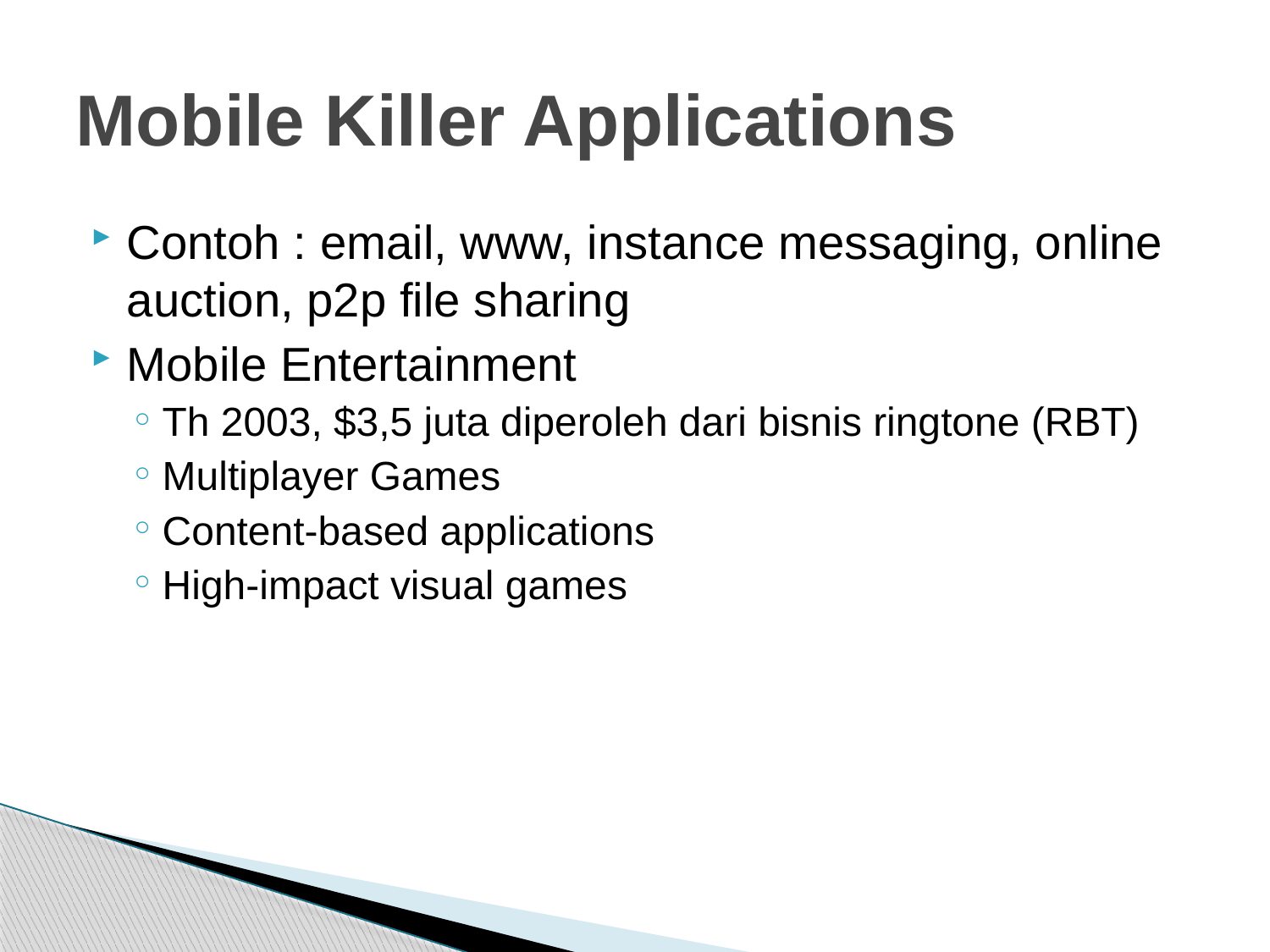

# Mobile Killer Applications
Contoh : email, www, instance messaging, online auction, p2p file sharing
Mobile Entertainment
Th 2003, $3,5 juta diperoleh dari bisnis ringtone (RBT)
Multiplayer Games
Content-based applications
High-impact visual games